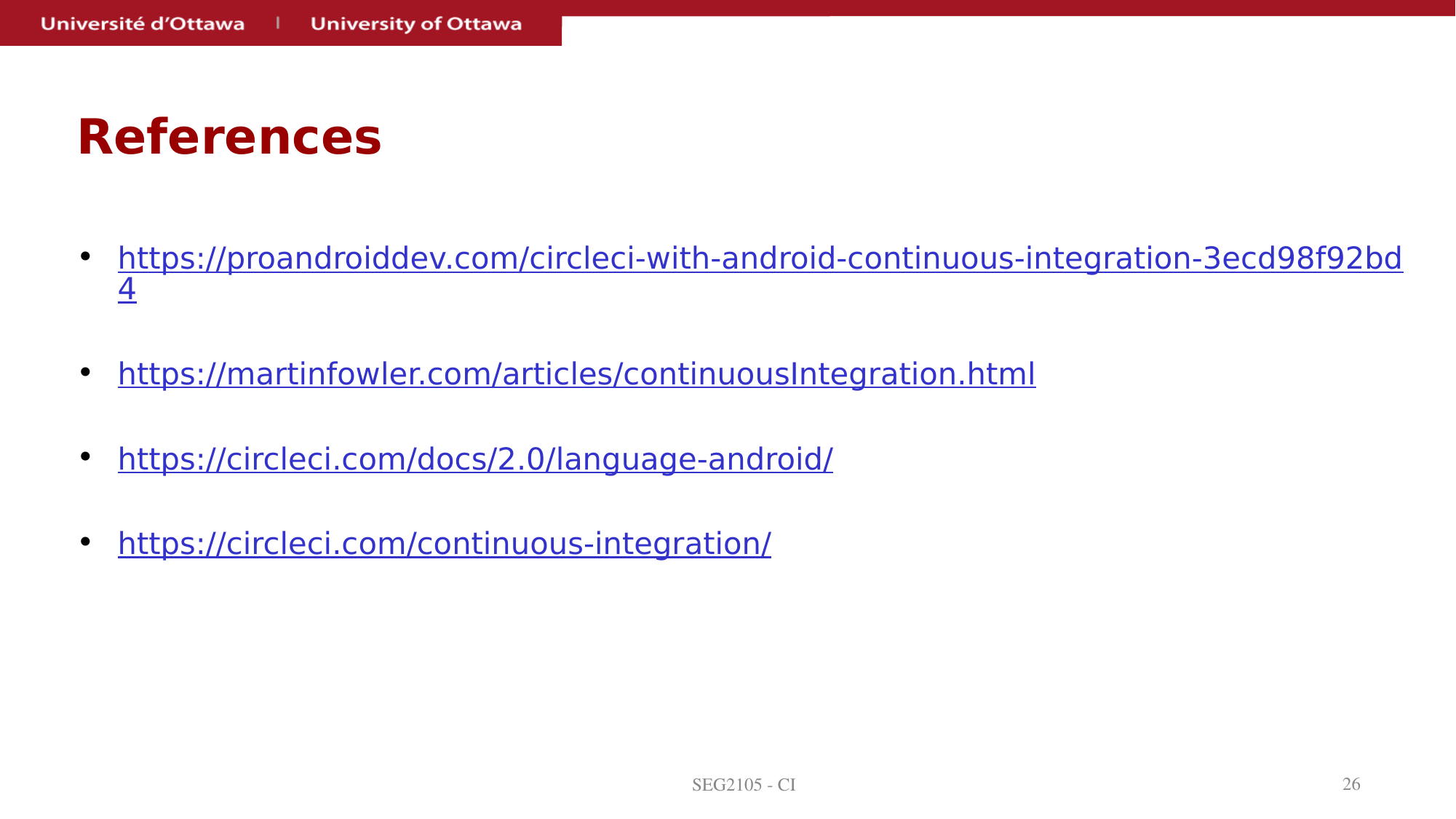

# References
https://proandroiddev.com/circleci-with-android-continuous-integration-3ecd98f92bd4

https://martinfowler.com/articles/continuousIntegration.html

https://circleci.com/docs/2.0/language-android/

https://circleci.com/continuous-integration/

SEG2105 - CI
26